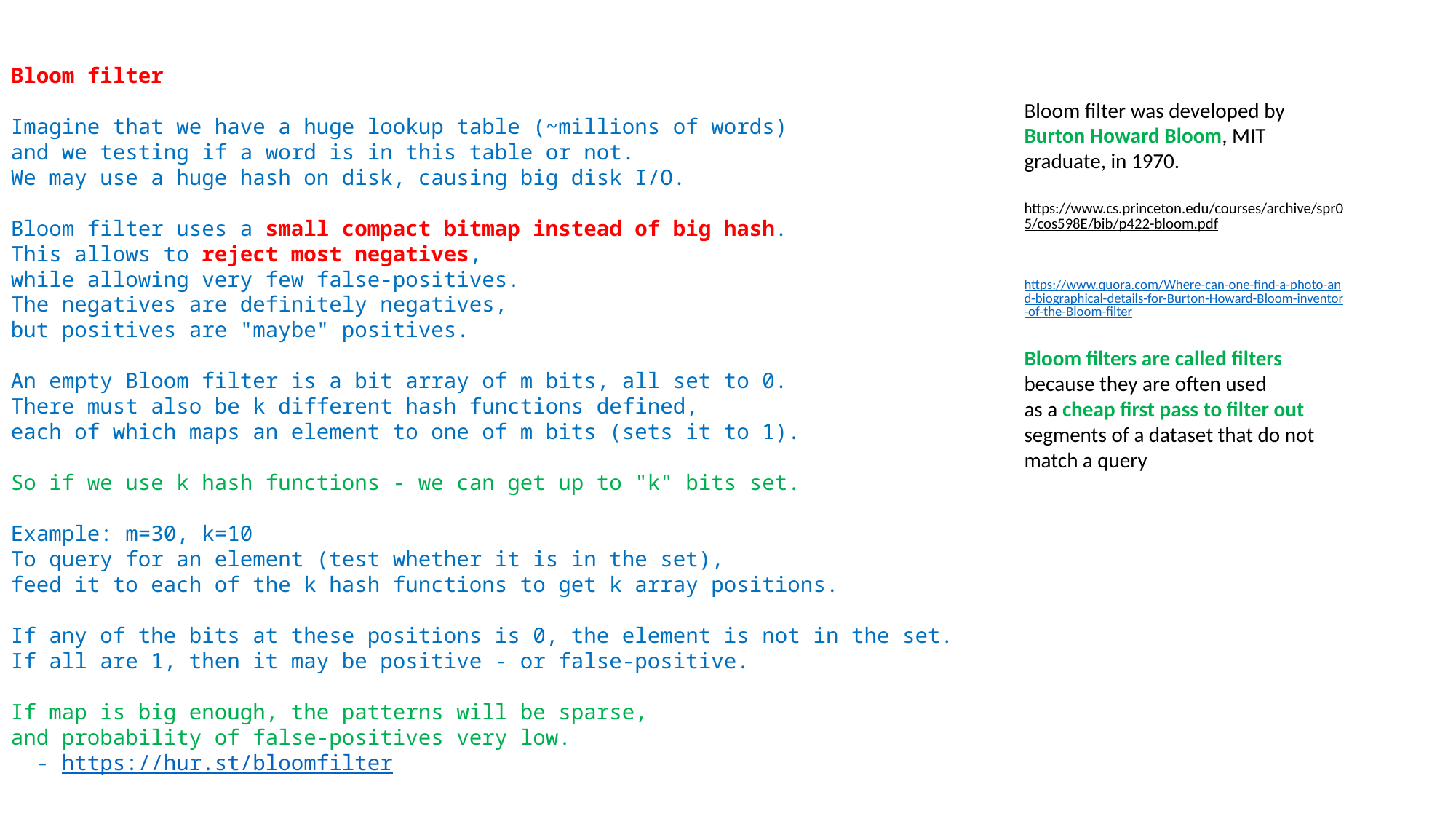

Bloom filter

Imagine that we have a huge lookup table (~millions of words)
and we testing if a word is in this table or not.
We may use a huge hash on disk, causing big disk I/O.

Bloom filter uses a small compact bitmap instead of big hash.
This allows to reject most negatives,
while allowing very few false-positives.
The negatives are definitely negatives,
but positives are "maybe" positives.

An empty Bloom filter is a bit array of m bits, all set to 0.
There must also be k different hash functions defined,
each of which maps an element to one of m bits (sets it to 1).

So if we use k hash functions - we can get up to "k" bits set.

Example: m=30, k=10
To query for an element (test whether it is in the set),
feed it to each of the k hash functions to get k array positions.

If any of the bits at these positions is 0, the element is not in the set.
If all are 1, then it may be positive - or false-positive.

If map is big enough, the patterns will be sparse,
and probability of false-positives very low.
  - https://hur.st/bloomfilter
Bloom filter was developed by Burton Howard Bloom, MIT graduate, in 1970.

https://www.cs.princeton.edu/courses/archive/spr05/cos598E/bib/p422-bloom.pdf

https://www.quora.com/Where-can-one-find-a-photo-and-biographical-details-for-Burton-Howard-Bloom-inventor-of-the-Bloom-filter

Bloom filters are called filters
because they are often used
as a cheap first pass to filter out
segments of a dataset that do not match a query